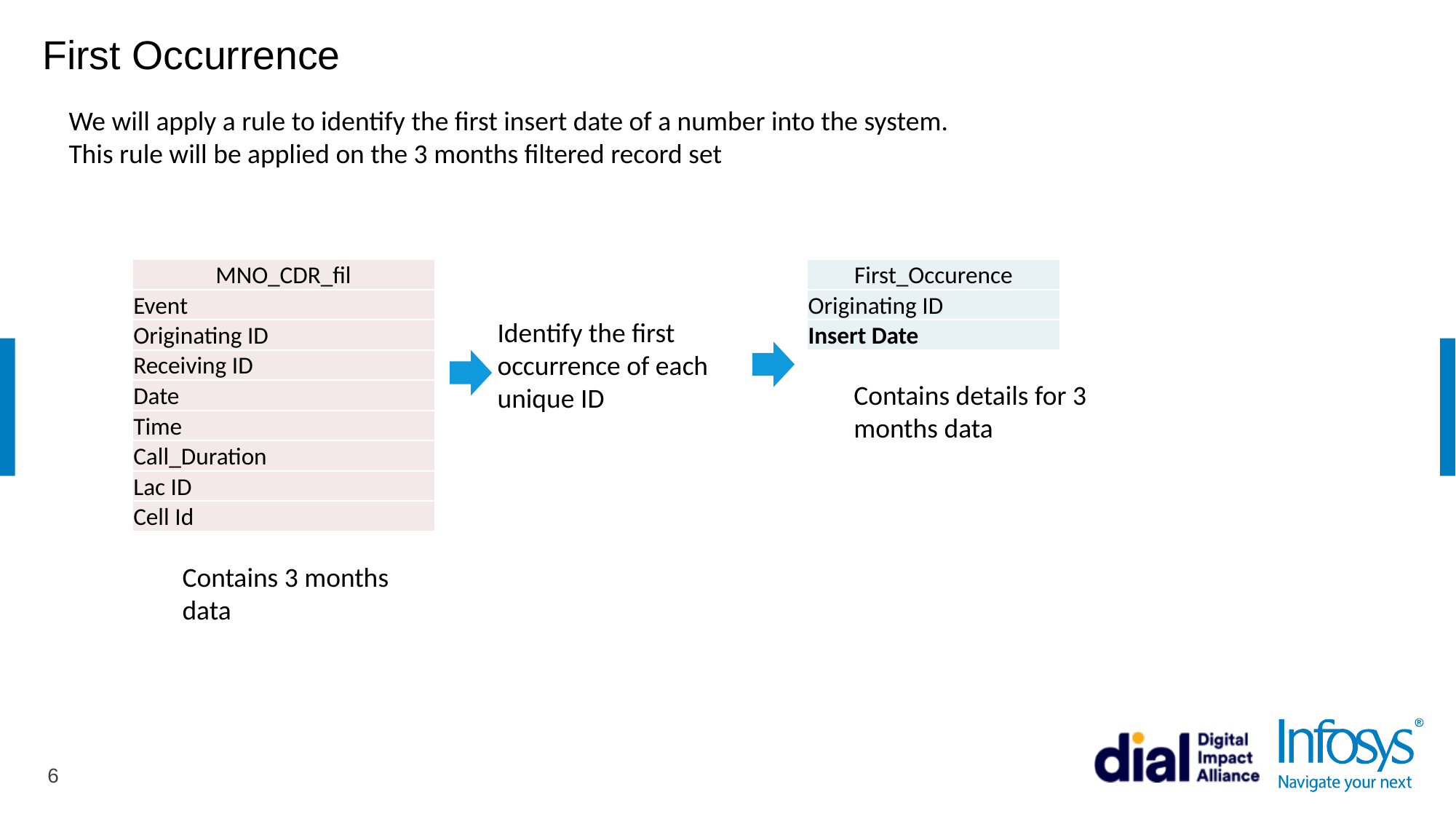

# First Occurrence
We will apply a rule to identify the first insert date of a number into the system.
This rule will be applied on the 3 months filtered record set
| MNO\_CDR\_fil |
| --- |
| Event |
| Originating ID |
| Receiving ID |
| Date |
| Time |
| Call\_Duration |
| Lac ID |
| Cell Id |
| First\_Occurence |
| --- |
| Originating ID |
| Insert Date |
Identify the first occurrence of each unique ID

Contains details for 3 months data
Contains 3 months data
6